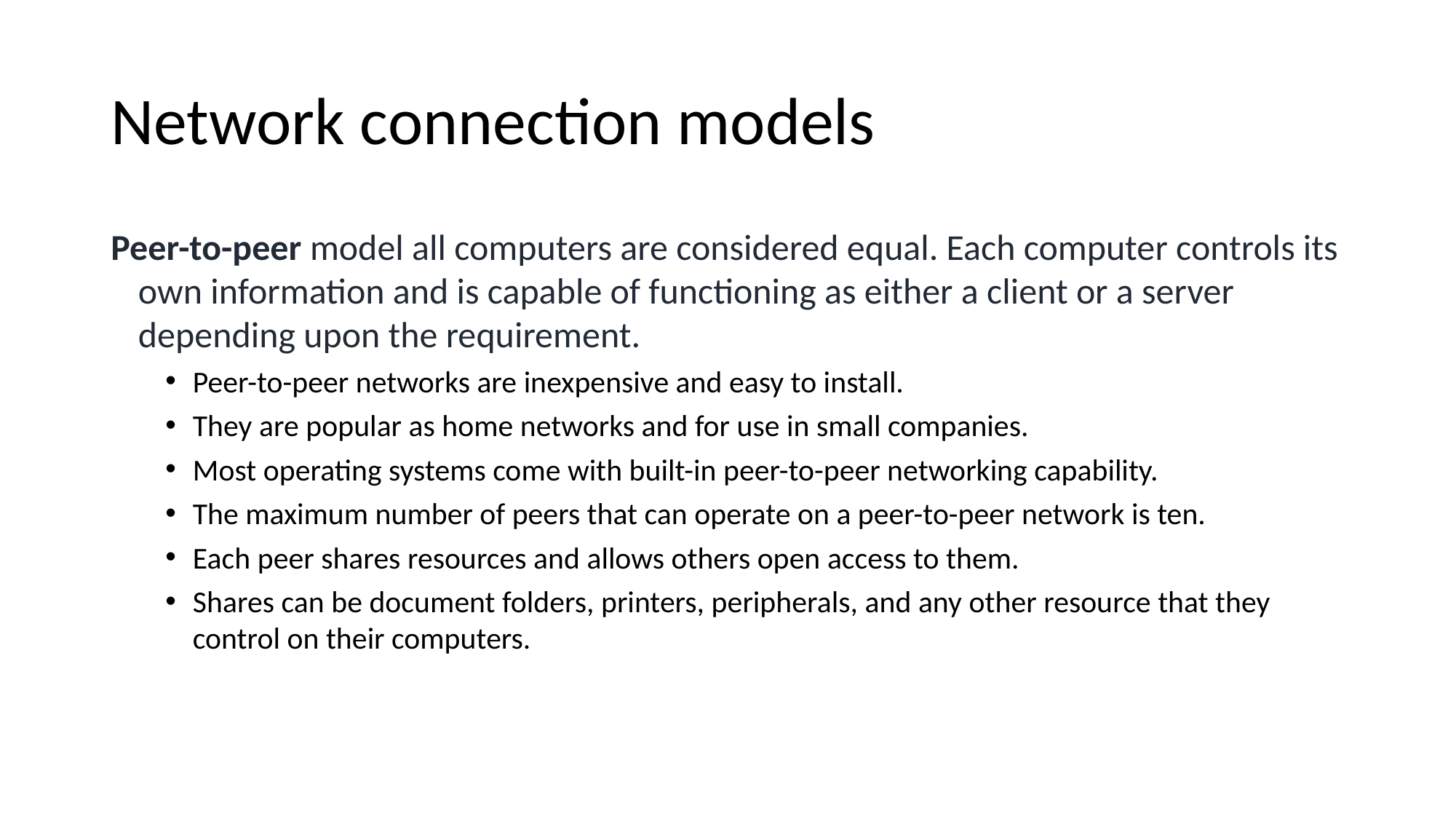

# Network connection models
Peer-to-peer model all computers are considered equal. Each computer controls its own information and is capable of functioning as either a client or a server depending upon the requirement.
Peer-to-peer networks are inexpensive and easy to install.
They are popular as home networks and for use in small companies.
Most operating systems come with built-in peer-to-peer networking capability.
The maximum number of peers that can operate on a peer-to-peer network is ten.
Each peer shares resources and allows others open access to them.
Shares can be document folders, printers, peripherals, and any other resource that they control on their computers.